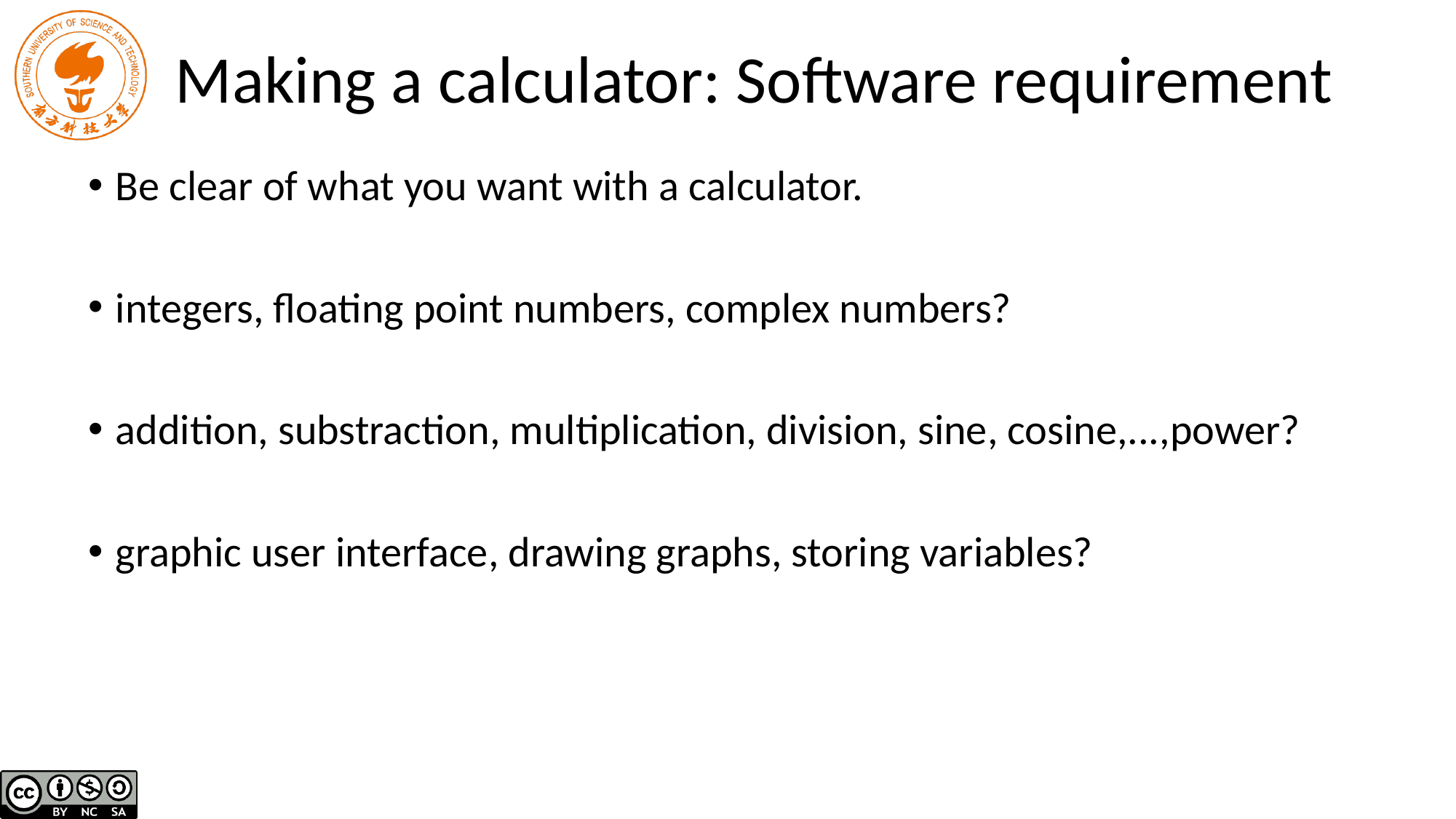

# Making a calculator: Software requirement
Be clear of what you want with a calculator.

integers, floating point numbers, complex numbers?

addition, substraction, multiplication, division, sine, cosine,...,power?

graphic user interface, drawing graphs, storing variables?